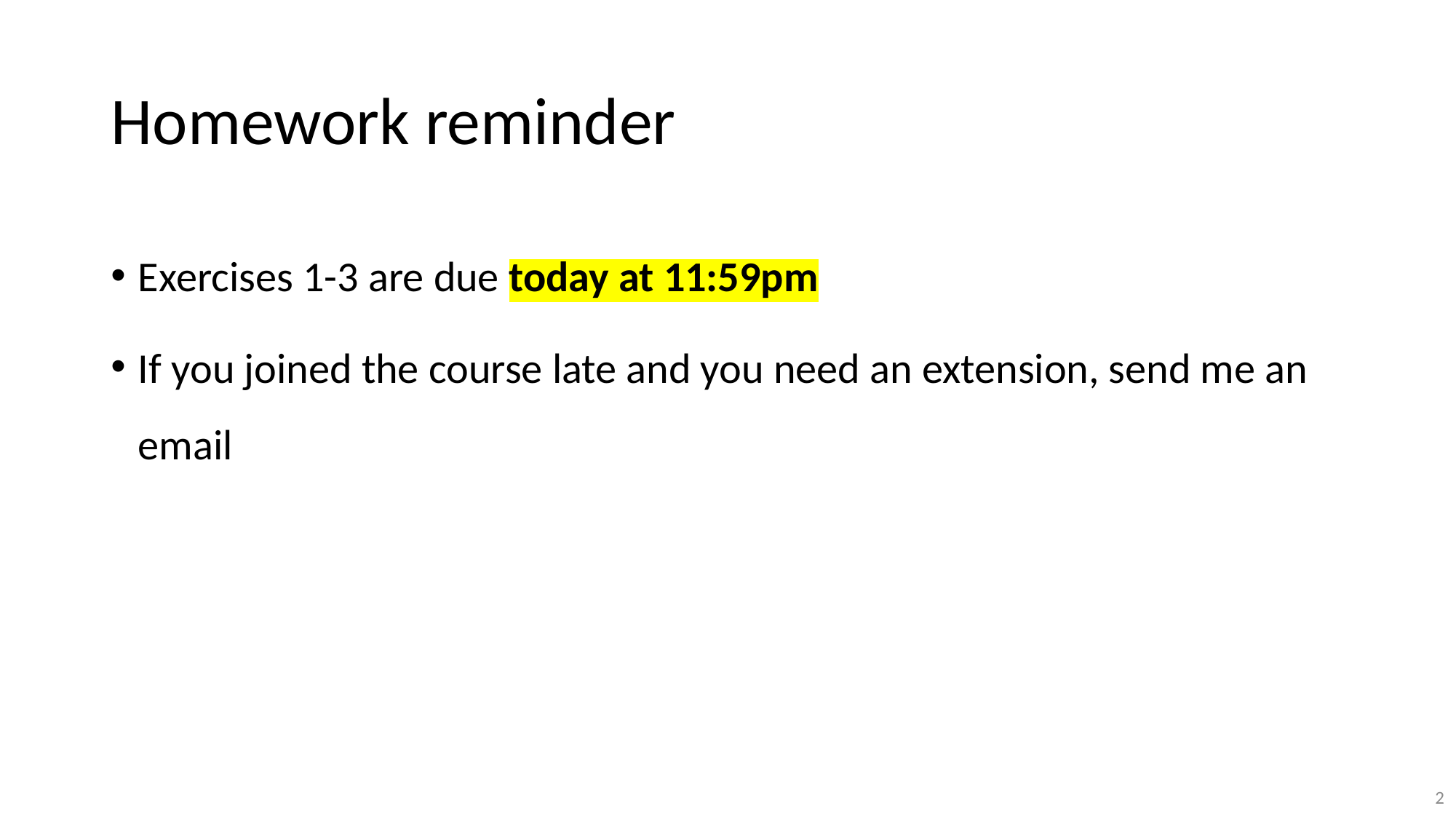

# Homework reminder
Exercises 1-3 are due today at 11:59pm
If you joined the course late and you need an extension, send me an email
2